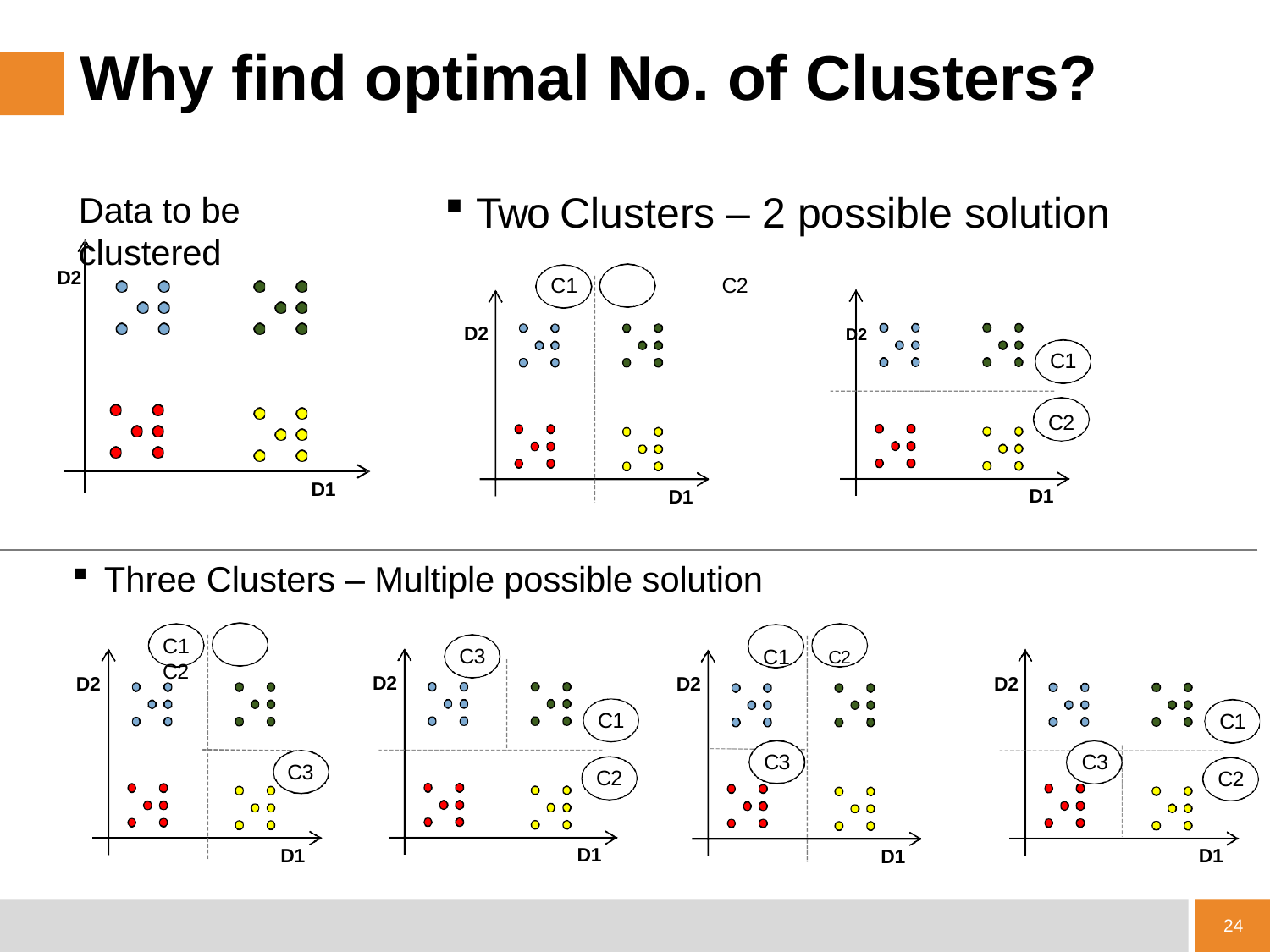

# Why find optimal No. of Clusters?

Two Clusters – 2 possible solution
C1	C2
D2	D2
Data to be clustered

D2

C1

C2

D1
D1
D1

Three Clusters – Multiple possible solution

C1	C2
C1	C2

C3

D2
D2
D2
D2
C1
C1
C3
C3
C3
C2
C2
D1
D1
D1
D1
24